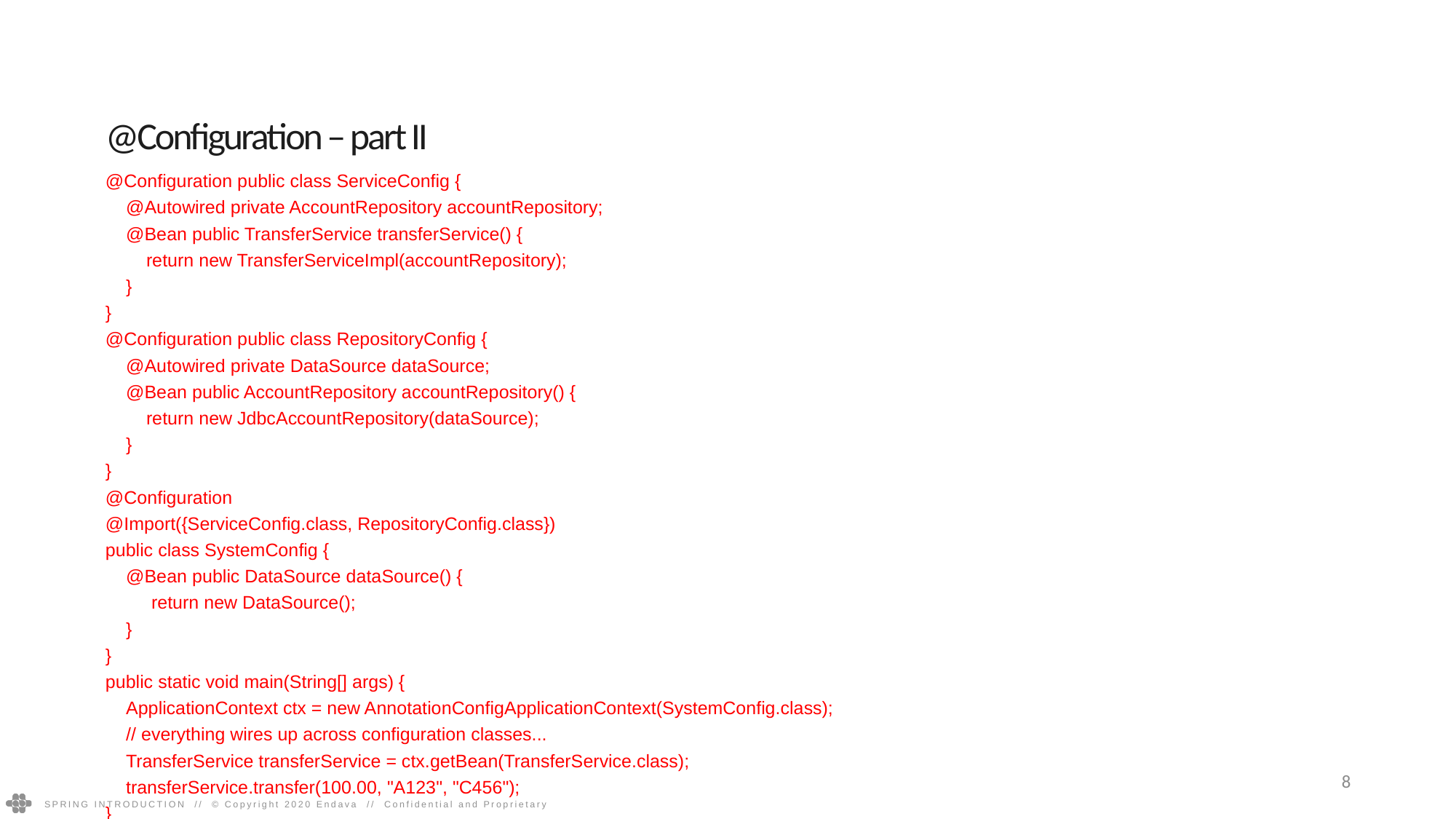

@Configuration – part II
@Configuration public class ServiceConfig {
    @Autowired private AccountRepository accountRepository;
    @Bean public TransferService transferService() {
        return new TransferServiceImpl(accountRepository);
    }
}
@Configuration public class RepositoryConfig {
    @Autowired private DataSource dataSource;
    @Bean public AccountRepository accountRepository() {
        return new JdbcAccountRepository(dataSource);
    }
}
@Configuration
@Import({ServiceConfig.class, RepositoryConfig.class})
public class SystemConfig {
    @Bean public DataSource dataSource() {
         return new DataSource();
    }
}
public static void main(String[] args) {
    ApplicationContext ctx = new AnnotationConfigApplicationContext(SystemConfig.class);
    // everything wires up across configuration classes...
    TransferService transferService = ctx.getBean(TransferService.class);
    transferService.transfer(100.00, "A123", "C456");
}
8